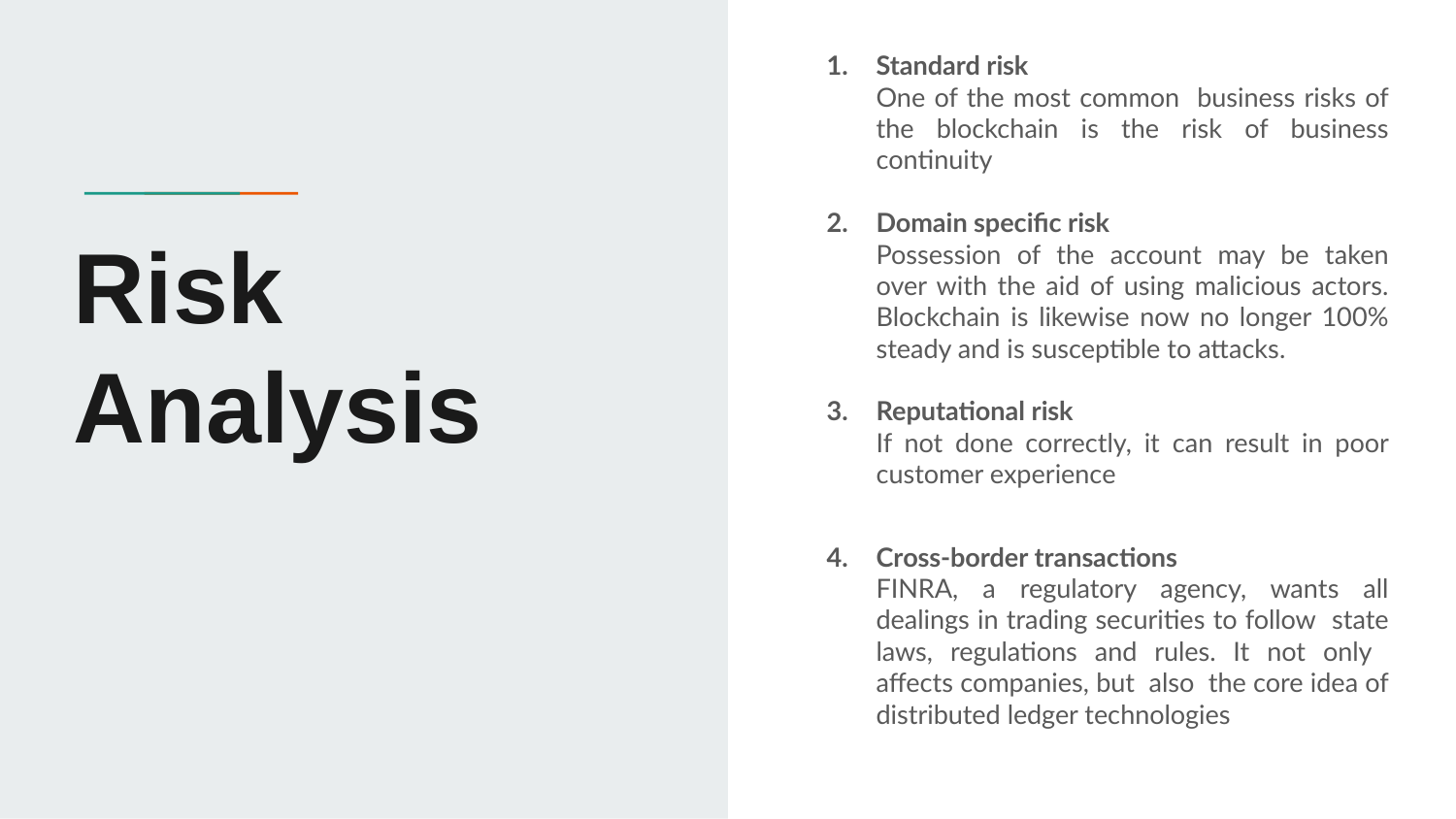

Standard risk
One of the most common  business risks of the blockchain is the risk of business continuity

Domain specific risk
Possession of the account may be taken over with the aid of using malicious actors. Blockchain is likewise now no longer 100% steady and is susceptible to attacks.

Reputational risk
If not done correctly, it can result in poor customer experience

Cross-border transactions
FINRA, a regulatory agency, wants all dealings in trading securities to follow  state laws, regulations and rules. It not only  affects companies, but  also  the core idea of ​​distributed ledger technologies
# Risk Analysis